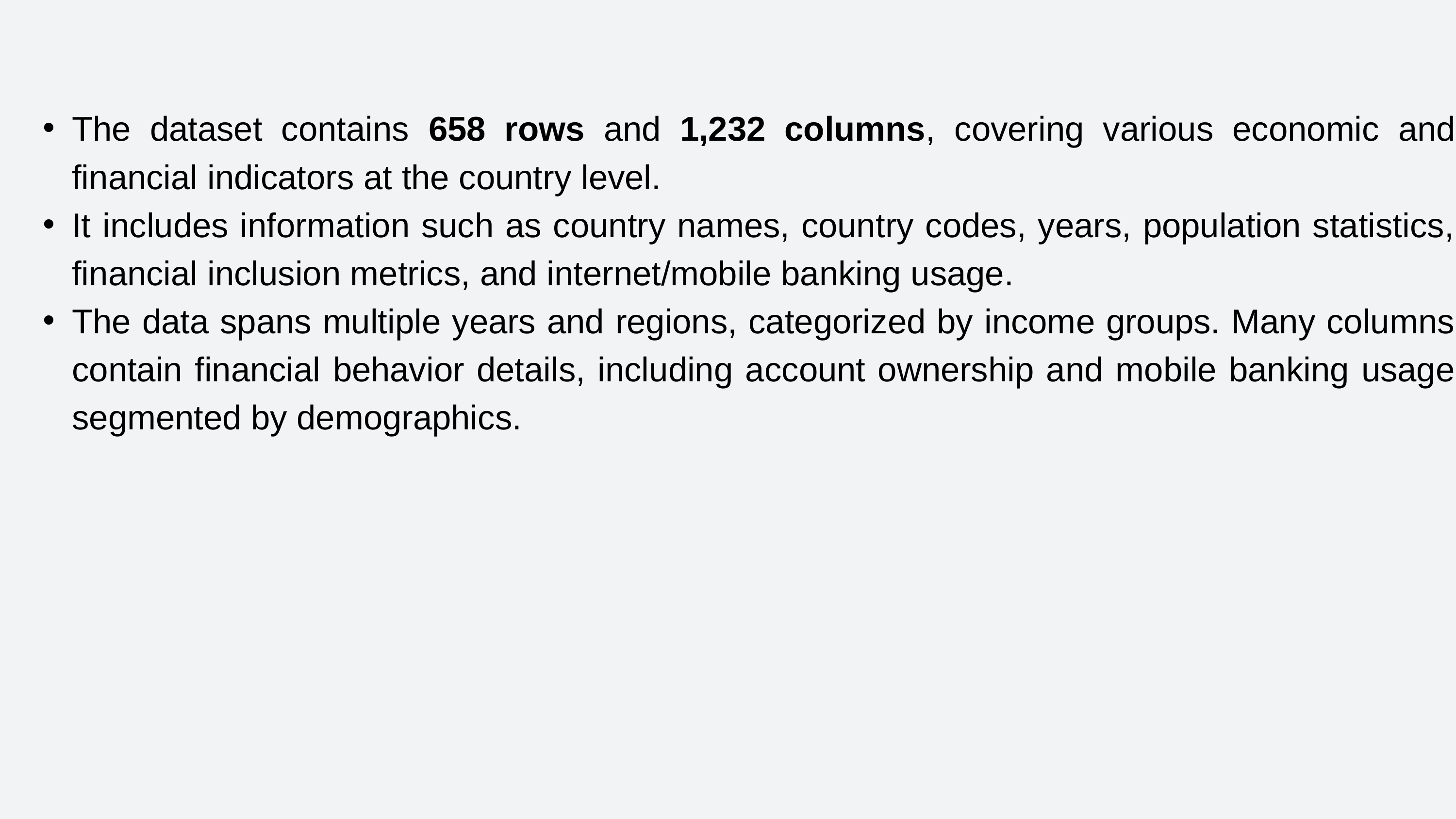

The dataset contains 658 rows and 1,232 columns, covering various economic and financial indicators at the country level.
It includes information such as country names, country codes, years, population statistics, financial inclusion metrics, and internet/mobile banking usage.
The data spans multiple years and regions, categorized by income groups. Many columns contain financial behavior details, including account ownership and mobile banking usage segmented by demographics. ​​